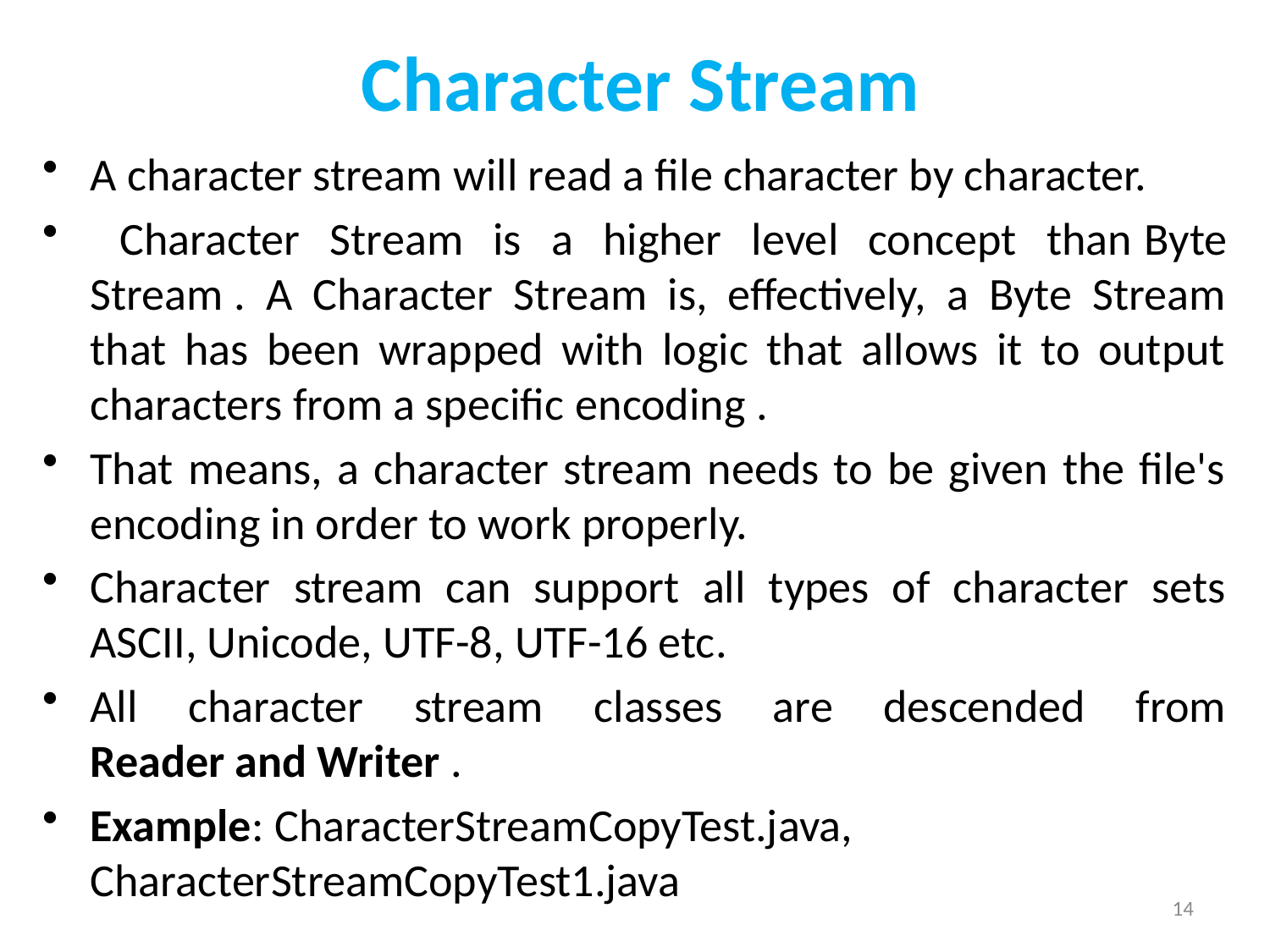

# Character Stream
A character stream will read a file character by character.
 Character Stream is a higher level concept than Byte Stream . A Character Stream is, effectively, a Byte Stream that has been wrapped with logic that allows it to output characters from a specific encoding .
That means, a character stream needs to be given the file's encoding in order to work properly.
Character stream can support all types of character sets ASCII, Unicode, UTF-8, UTF-16 etc.
All character stream classes are descended from Reader and Writer .
Example: CharacterStreamCopyTest.java, CharacterStreamCopyTest1.java
14